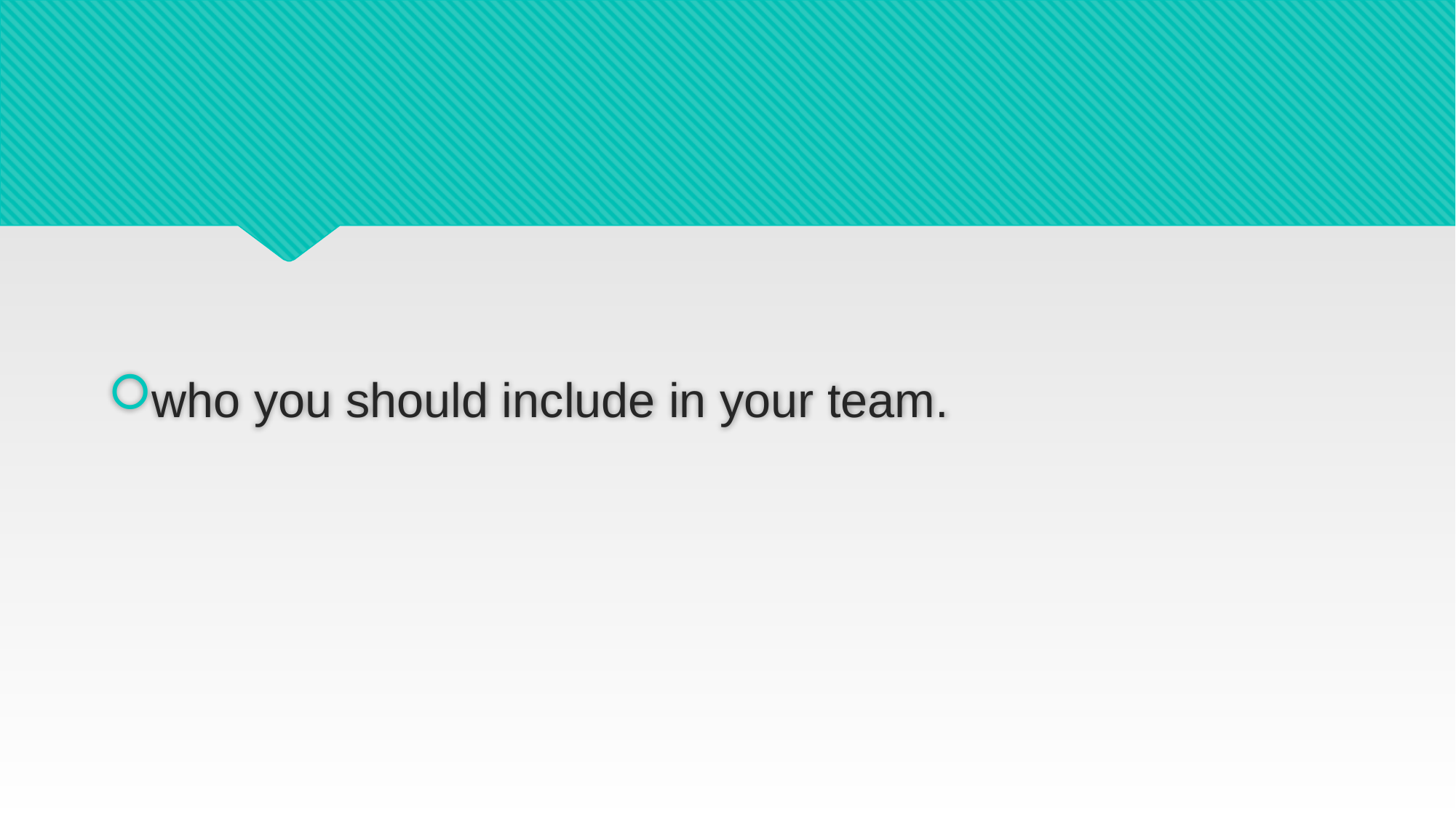

who you should include in your team.